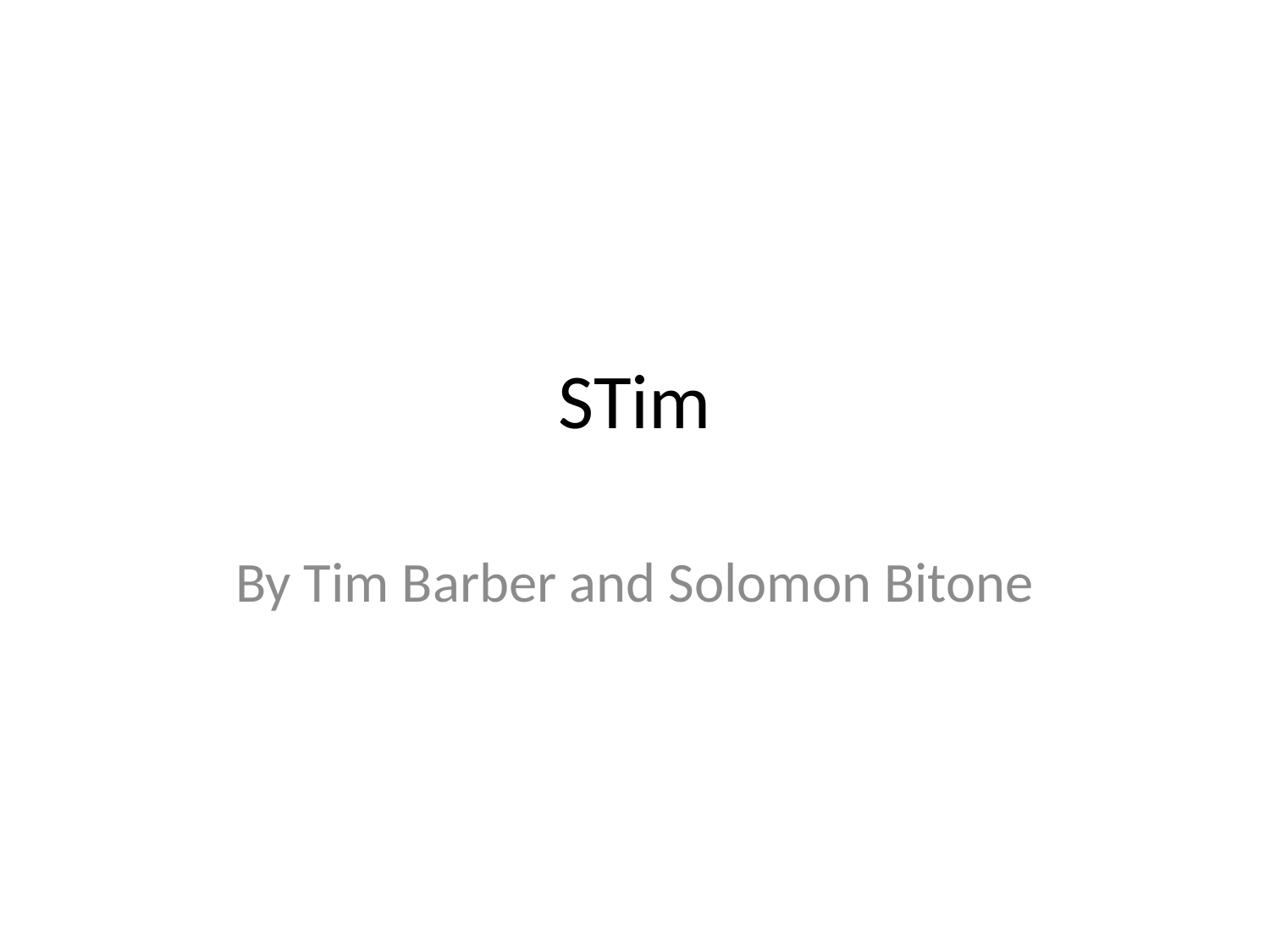

# STim
By Tim Barber and Solomon Bitone